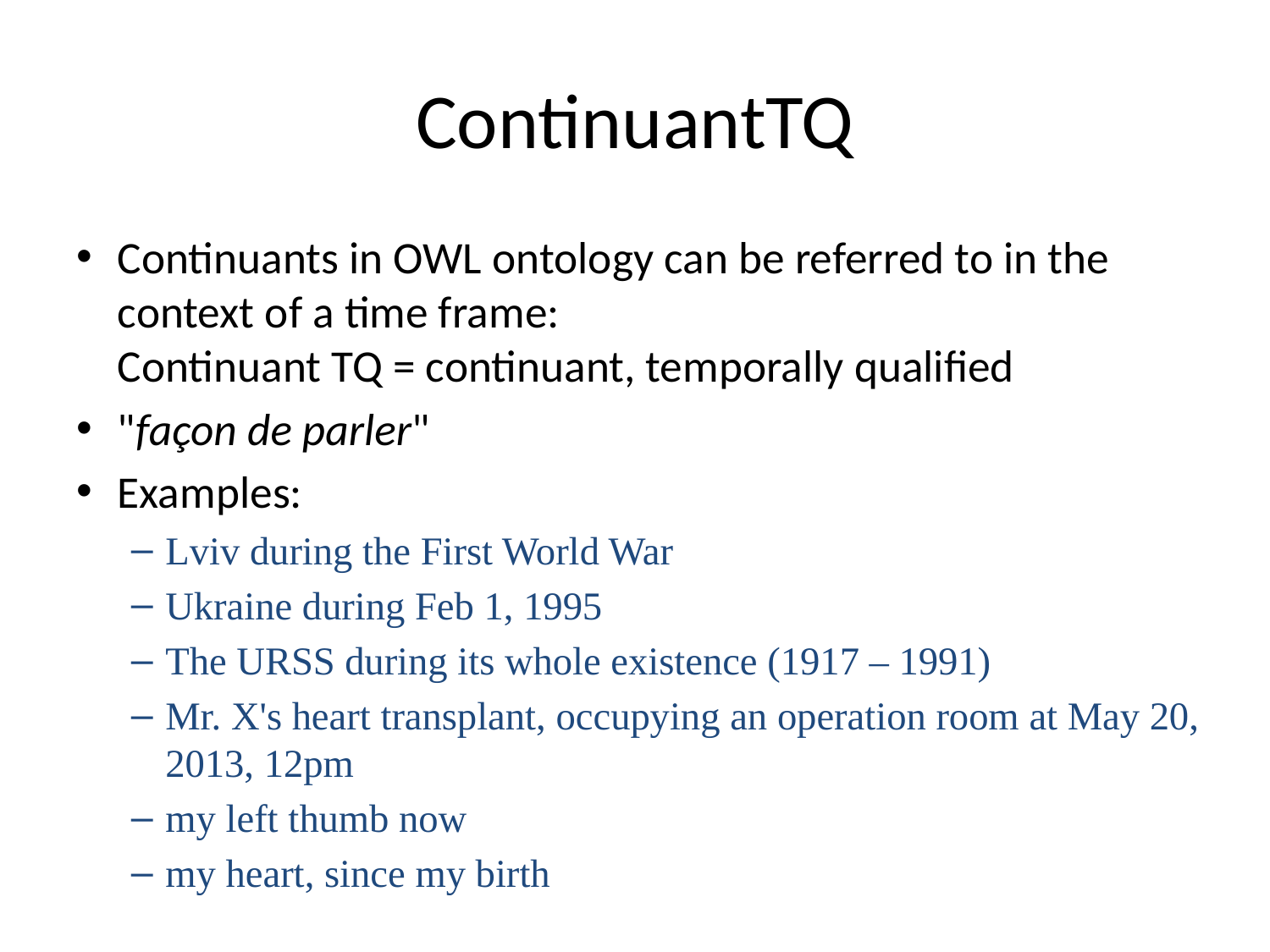

# ContinuantTQ
Continuants in OWL ontology can be referred to in the context of a time frame:
Continuant TQ = continuant, temporally qualified
"façon de parler"
Examples:
Lviv during the First World War
Ukraine during Feb 1, 1995
The URSS during its whole existence (1917 – 1991)
Mr. X's heart transplant, occupying an operation room at May 20, 2013, 12pm
my left thumb now
my heart, since my birth